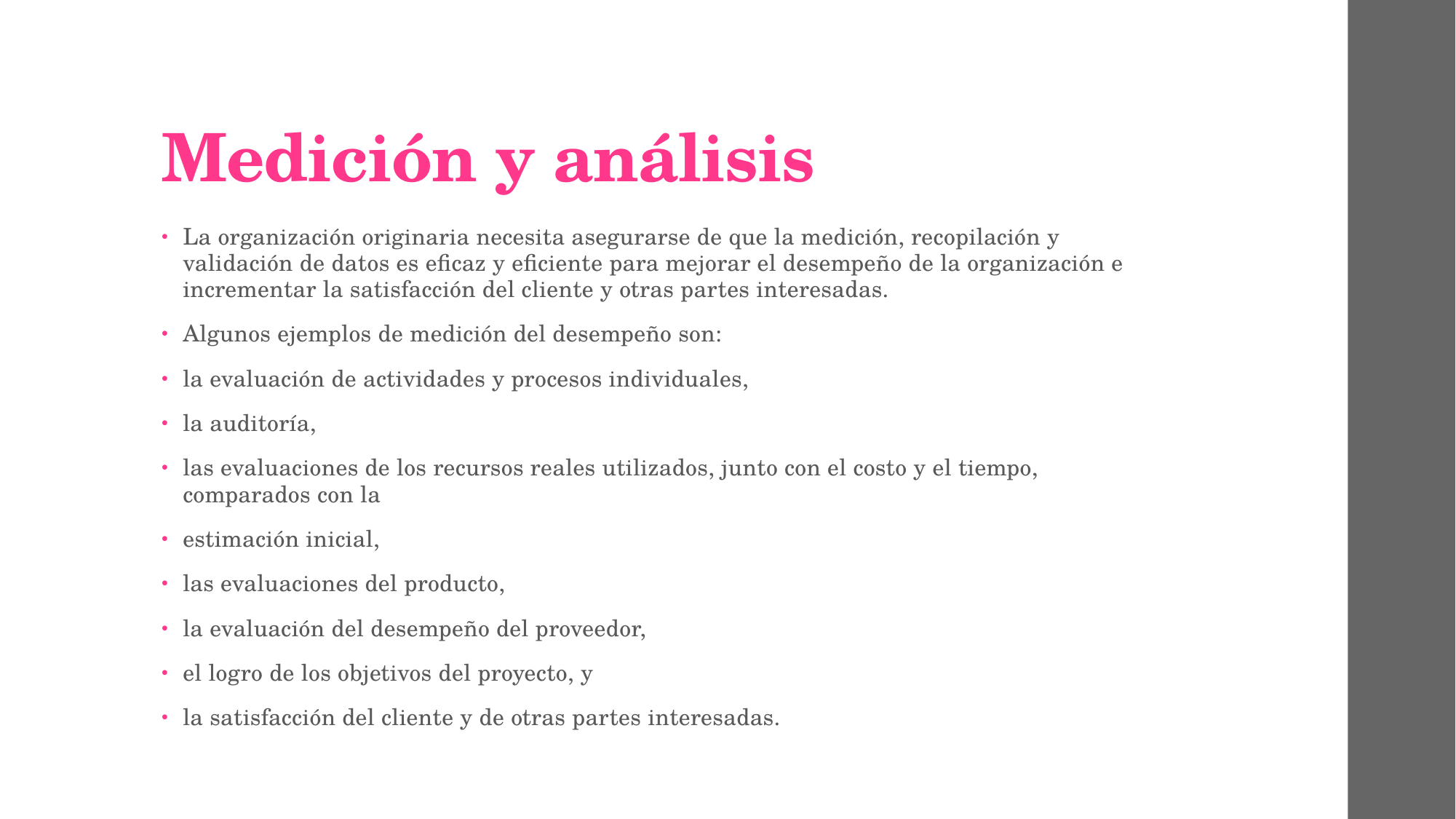

# Medición y análisis
La organización originaria necesita asegurarse de que la medición, recopilación y validación de datos es eficaz y eficiente para mejorar el desempeño de la organización e incrementar la satisfacción del cliente y otras partes interesadas.
Algunos ejemplos de medición del desempeño son:
la evaluación de actividades y procesos individuales,
la auditoría,
las evaluaciones de los recursos reales utilizados, junto con el costo y el tiempo, comparados con la
estimación inicial,
las evaluaciones del producto,
la evaluación del desempeño del proveedor,
el logro de los objetivos del proyecto, y
la satisfacción del cliente y de otras partes interesadas.